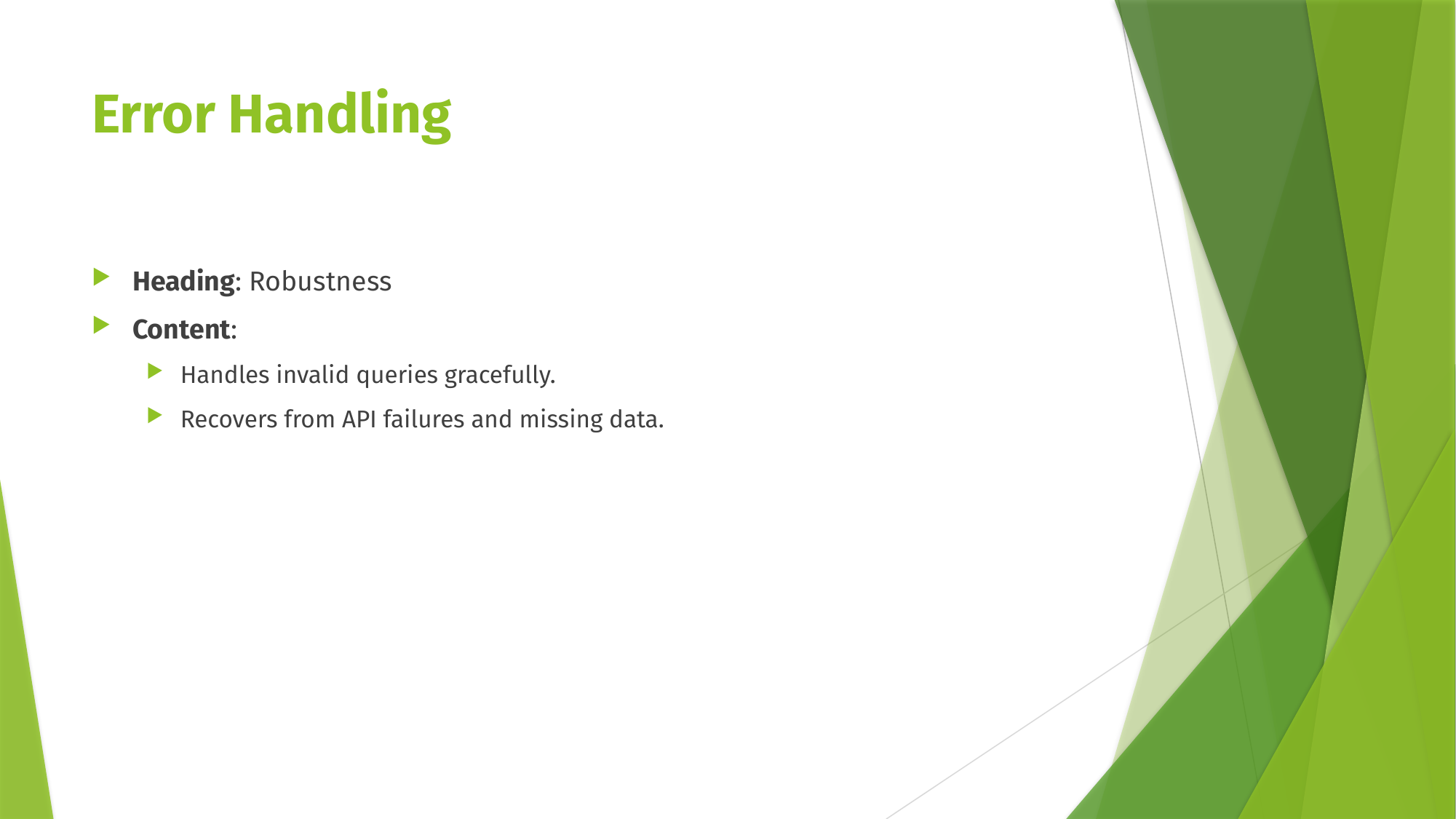

# Error Handling
Heading: Robustness
Content:
Handles invalid queries gracefully.
Recovers from API failures and missing data.